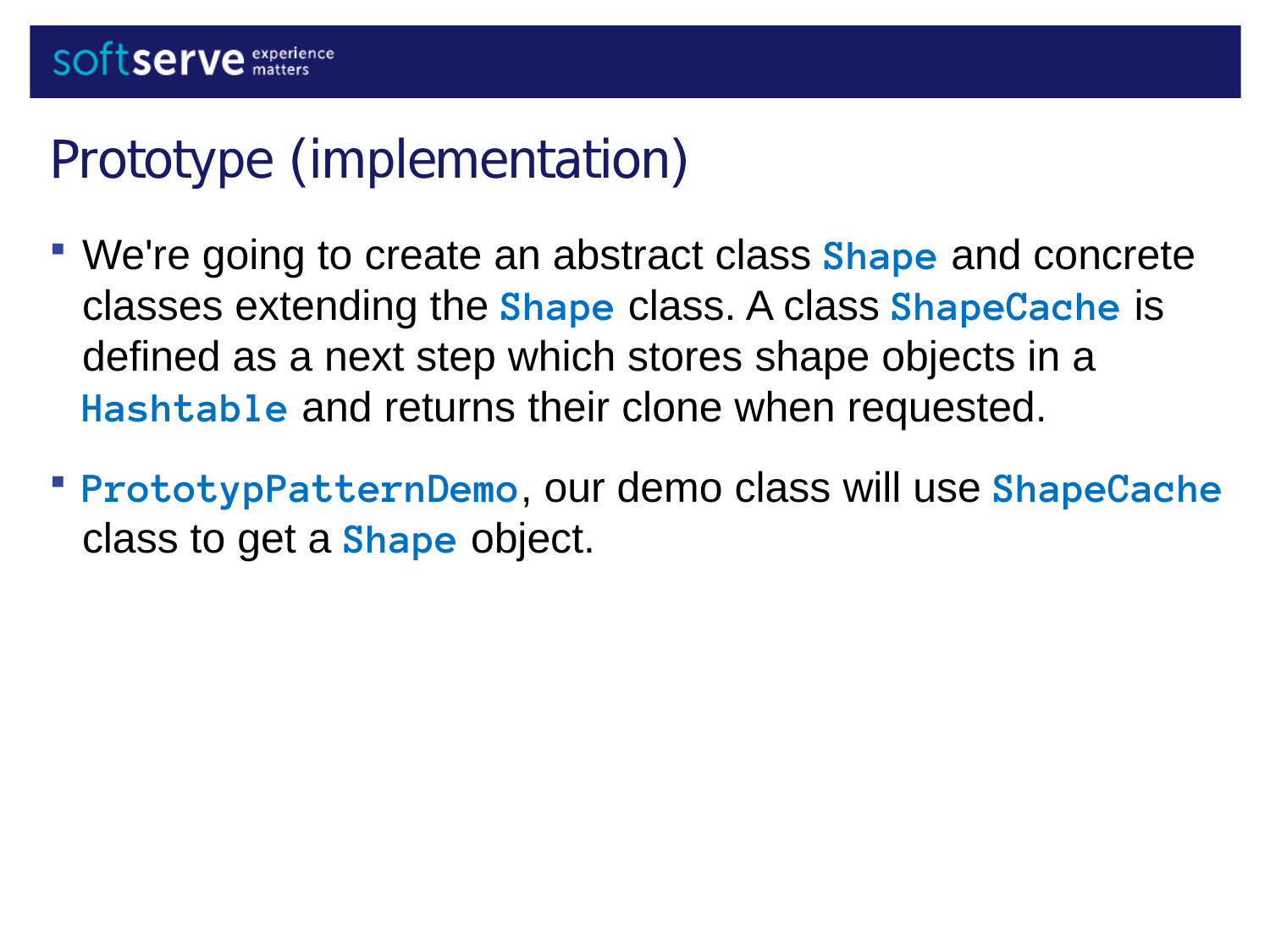

Prototype (implementation)
We're going to create an abstract class Shape and concrete classes extending the Shape class. A class ShapeCache is defined as a next step which stores shape objects in a Hashtable and returns their clone when requested.

PrototypPatternDemo, our demo class will use ShapeCache class to get a Shape object.